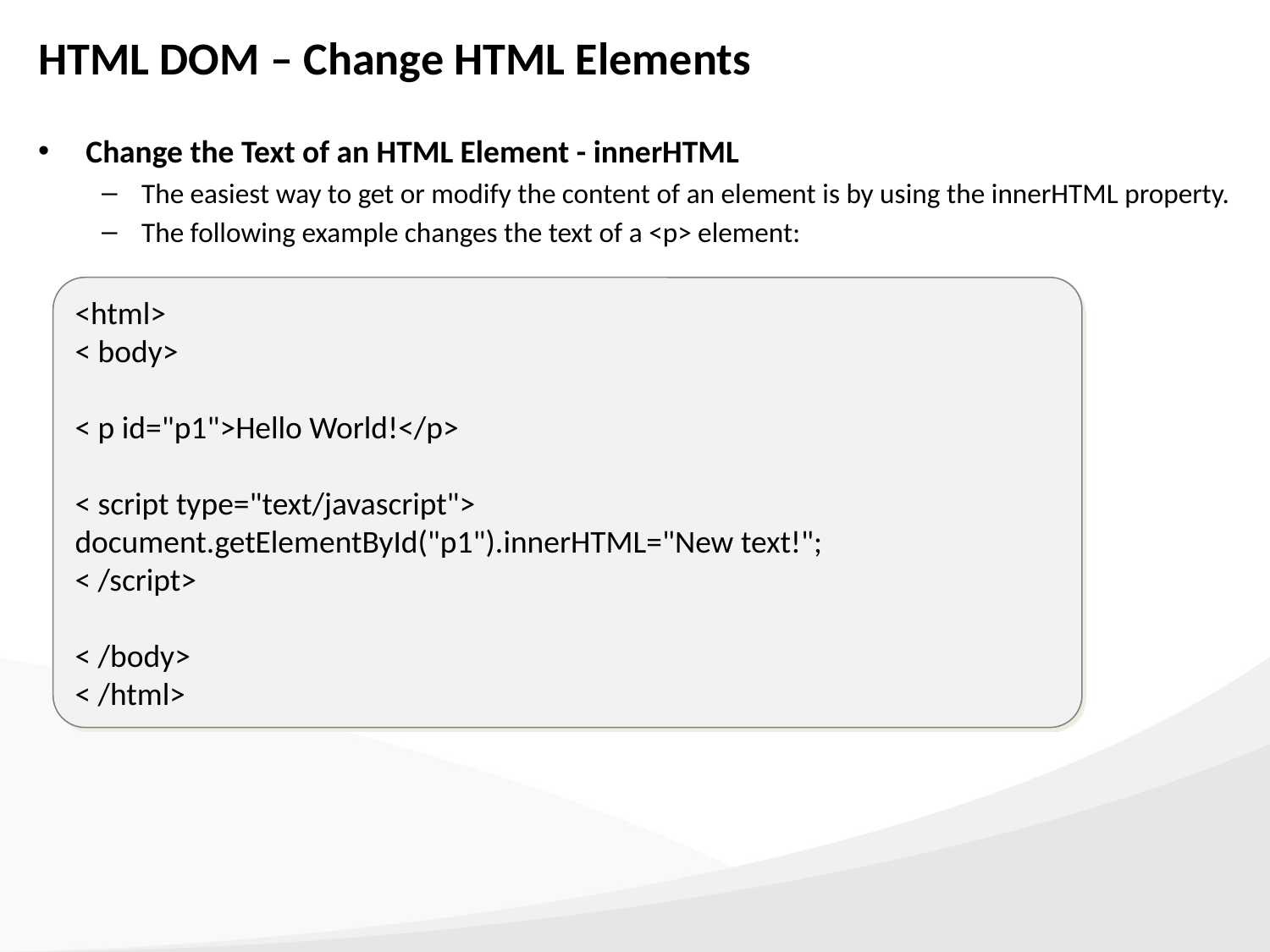

# HTML DOM – Change HTML Elements
Change the Text of an HTML Element - innerHTML
The easiest way to get or modify the content of an element is by using the innerHTML property.
The following example changes the text of a <p> element:

<html>
< body>
< p id="p1">Hello World!</p>
< script type="text/javascript">
document.getElementById("p1").innerHTML="New text!";
< /script>
< /body>
< /html>